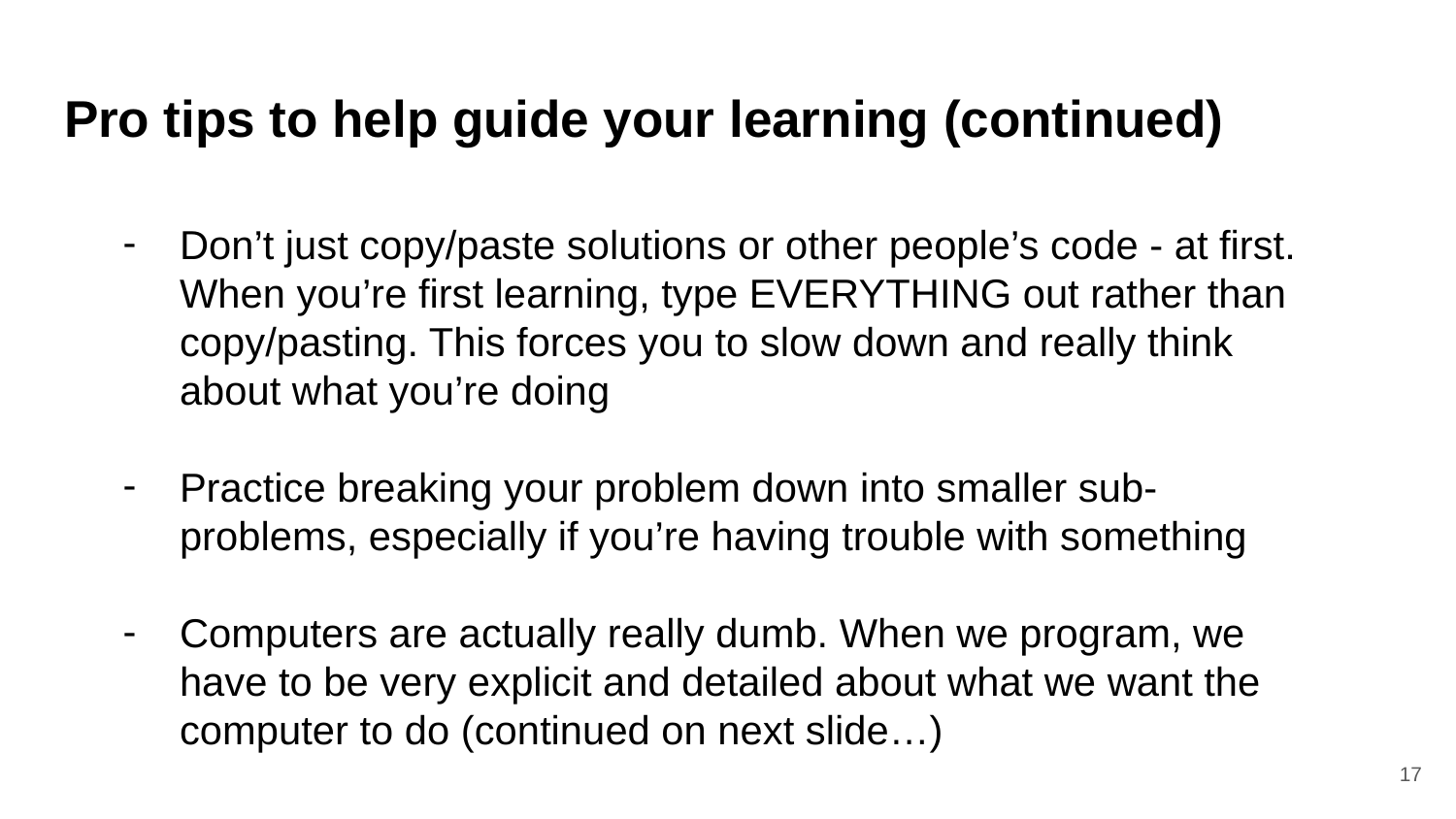

# Pro tips to help guide your learning (continued)

Don’t just copy/paste solutions or other people’s code - at first. When you’re first learning, type EVERYTHING out rather than copy/pasting. This forces you to slow down and really think about what you’re doing

Practice breaking your problem down into smaller sub-problems, especially if you’re having trouble with something

Computers are actually really dumb. When we program, we have to be very explicit and detailed about what we want the computer to do (continued on next slide…)
17